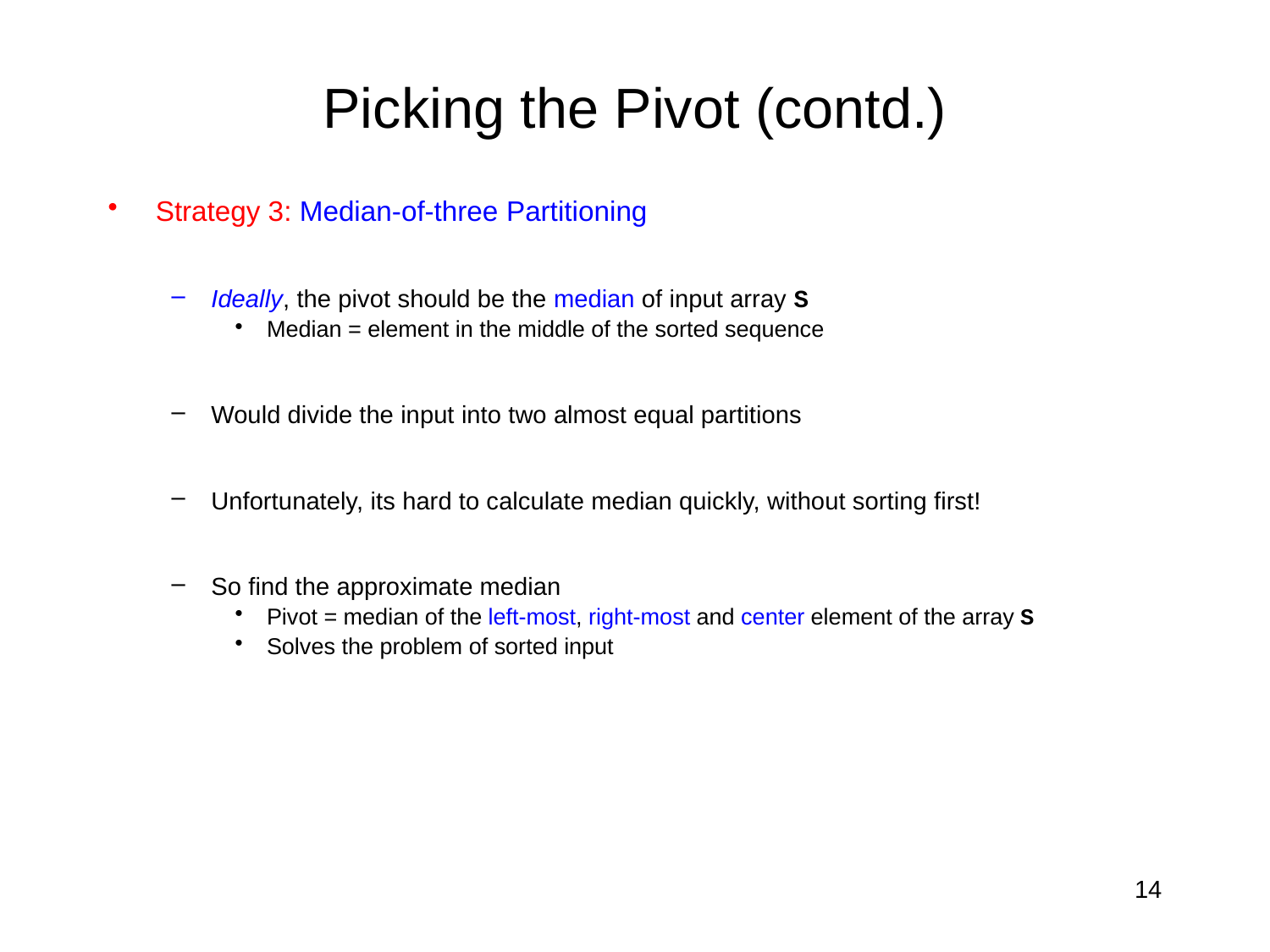

# Picking the Pivot (contd.)
Strategy 3: Median-of-three Partitioning

Ideally, the pivot should be the median of input array S
Median = element in the middle of the sorted sequence

Would divide the input into two almost equal partitions

Unfortunately, its hard to calculate median quickly, without sorting first!

So find the approximate median
Pivot = median of the left-most, right-most and center element of the array S
Solves the problem of sorted input
14